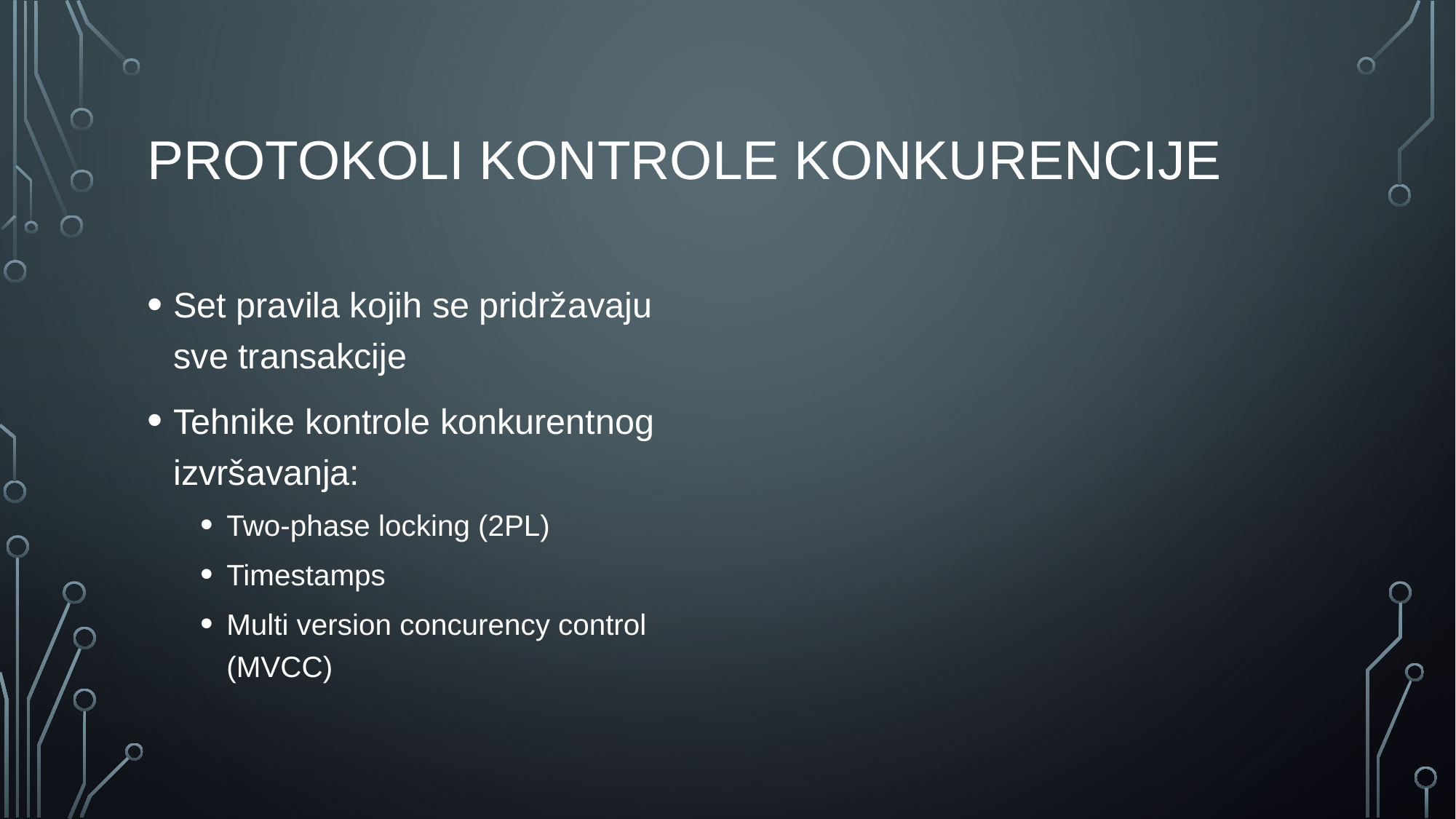

# Protokoli kontrole konkurencije
Set pravila kojih se pridržavaju sve transakcije
Tehnike kontrole konkurentnog izvršavanja:
Two-phase locking (2PL)
Timestamps
Multi version concurency control (MVCC)